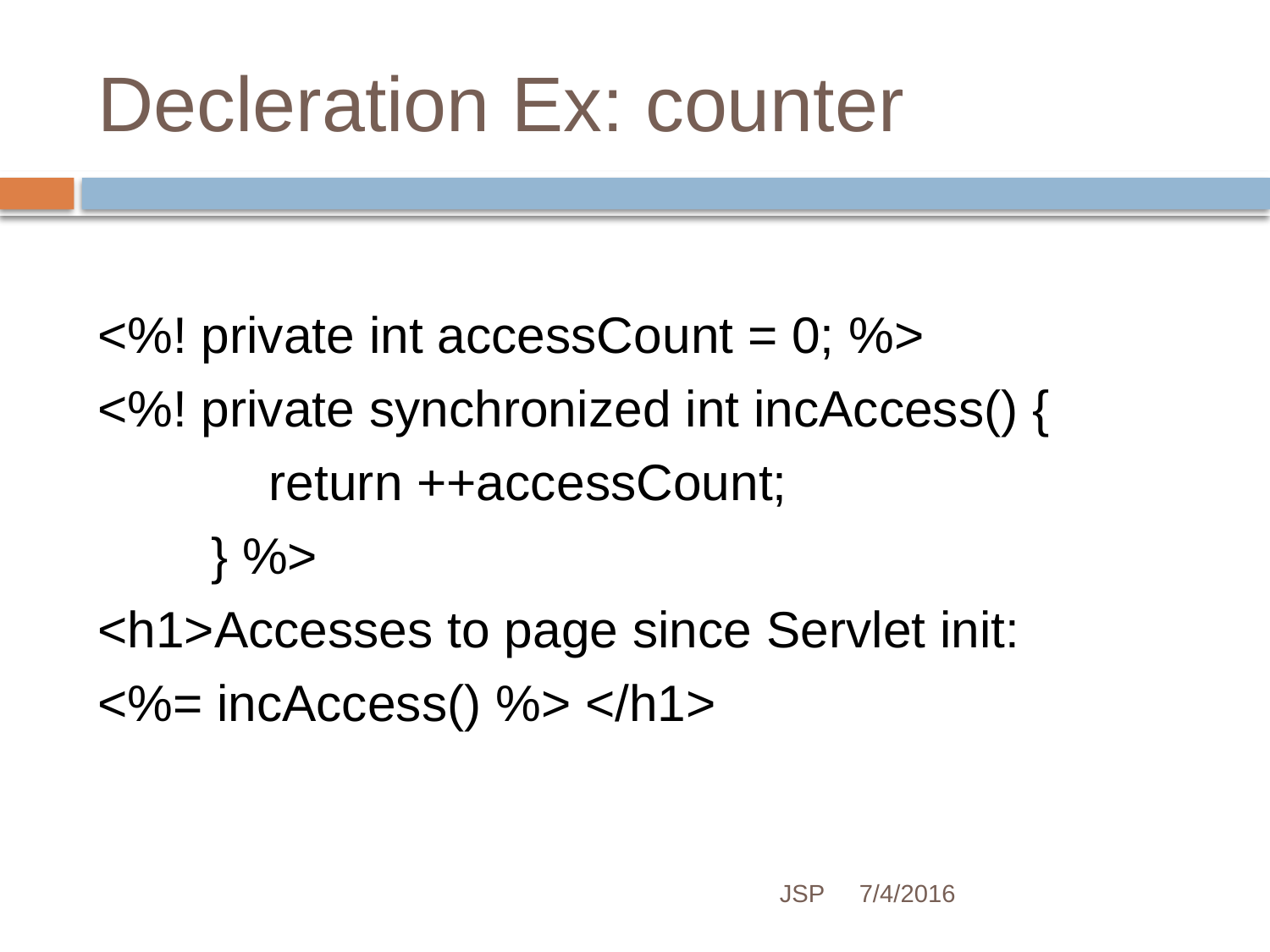

# Decleration Ex: counter

<%! private int accessCount = 0; %>
<%! private synchronized int incAccess() {
		return ++accessCount;
        } %>
<h1>Accesses to page since Servlet init:
<%= incAccess() %> </h1>

JSP
7/4/2016